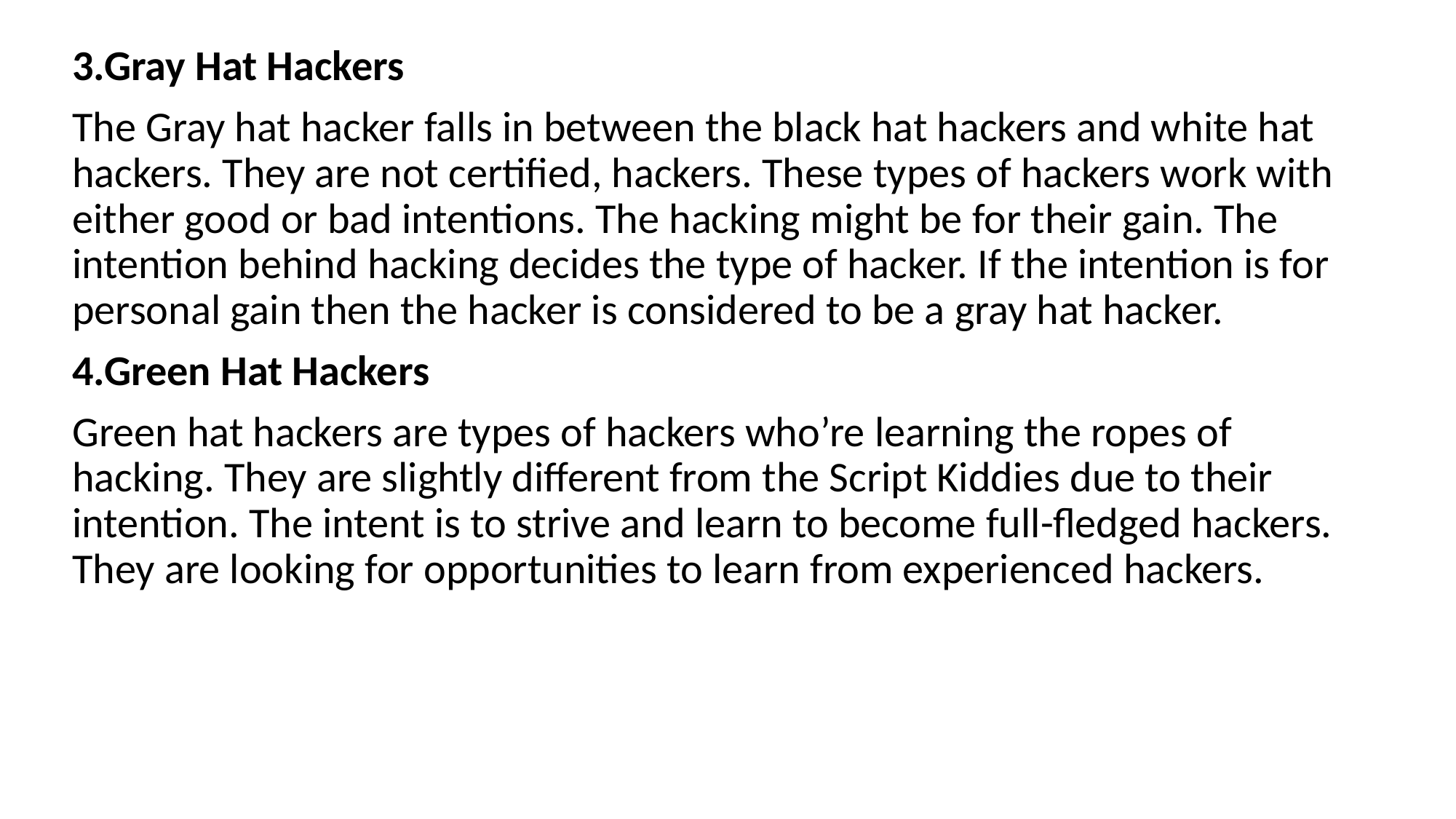

3.Gray Hat Hackers
The Gray hat hacker falls in between the black hat hackers and white hat hackers. They are not certified, hackers. These types of hackers work with either good or bad intentions. The hacking might be for their gain. The intention behind hacking decides the type of hacker. If the intention is for personal gain then the hacker is considered to be a gray hat hacker.
4.Green Hat Hackers
Green hat hackers are types of hackers who’re learning the ropes of hacking. They are slightly different from the Script Kiddies due to their intention. The intent is to strive and learn to become full-fledged hackers. They are looking for opportunities to learn from experienced hackers.